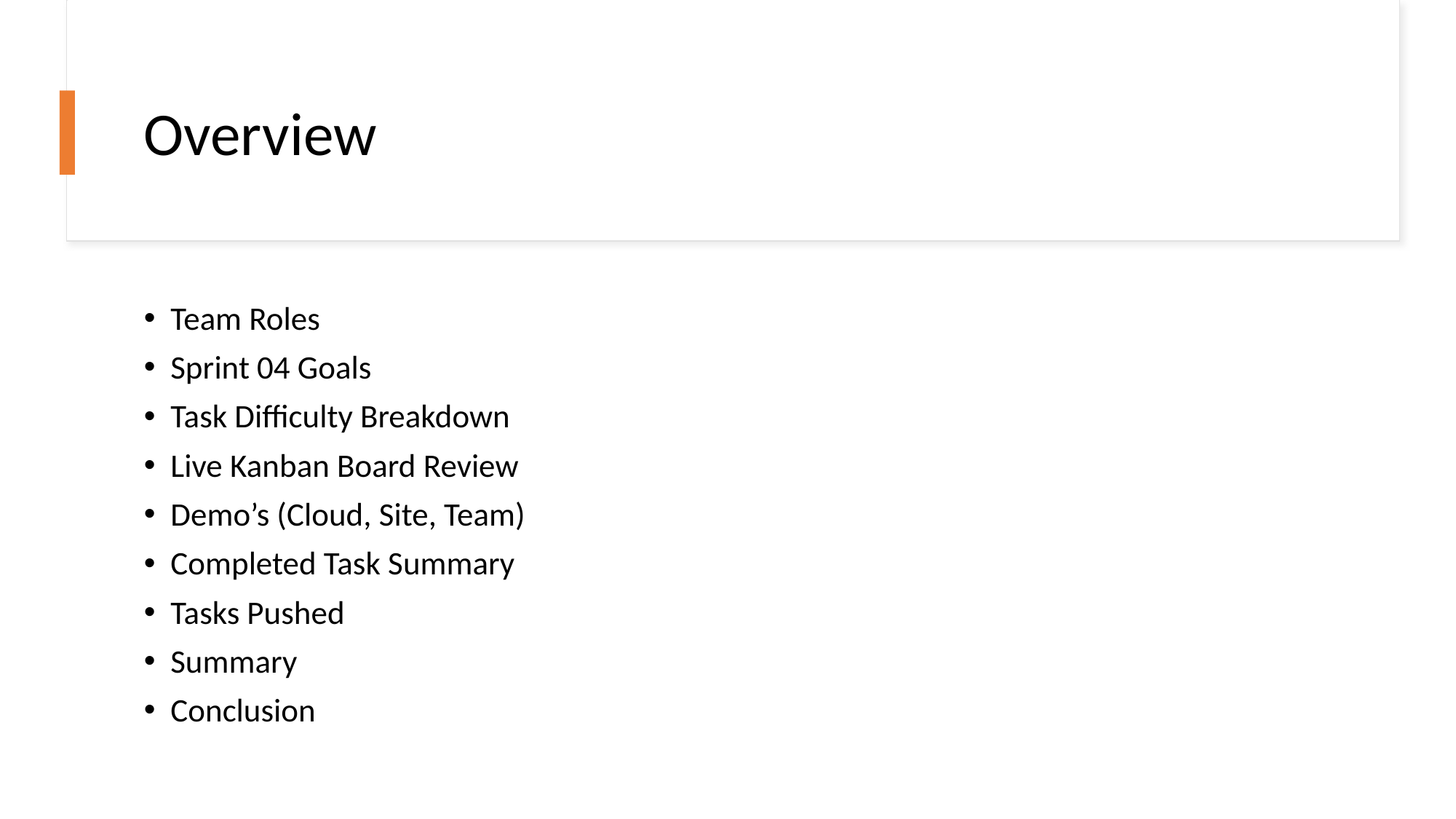

# Overview

Team Roles
Sprint 04 Goals
Task Difficulty Breakdown
Live Kanban Board Review
Demo’s (Cloud, Site, Team)
Completed Task Summary
Tasks Pushed
Summary
Conclusion